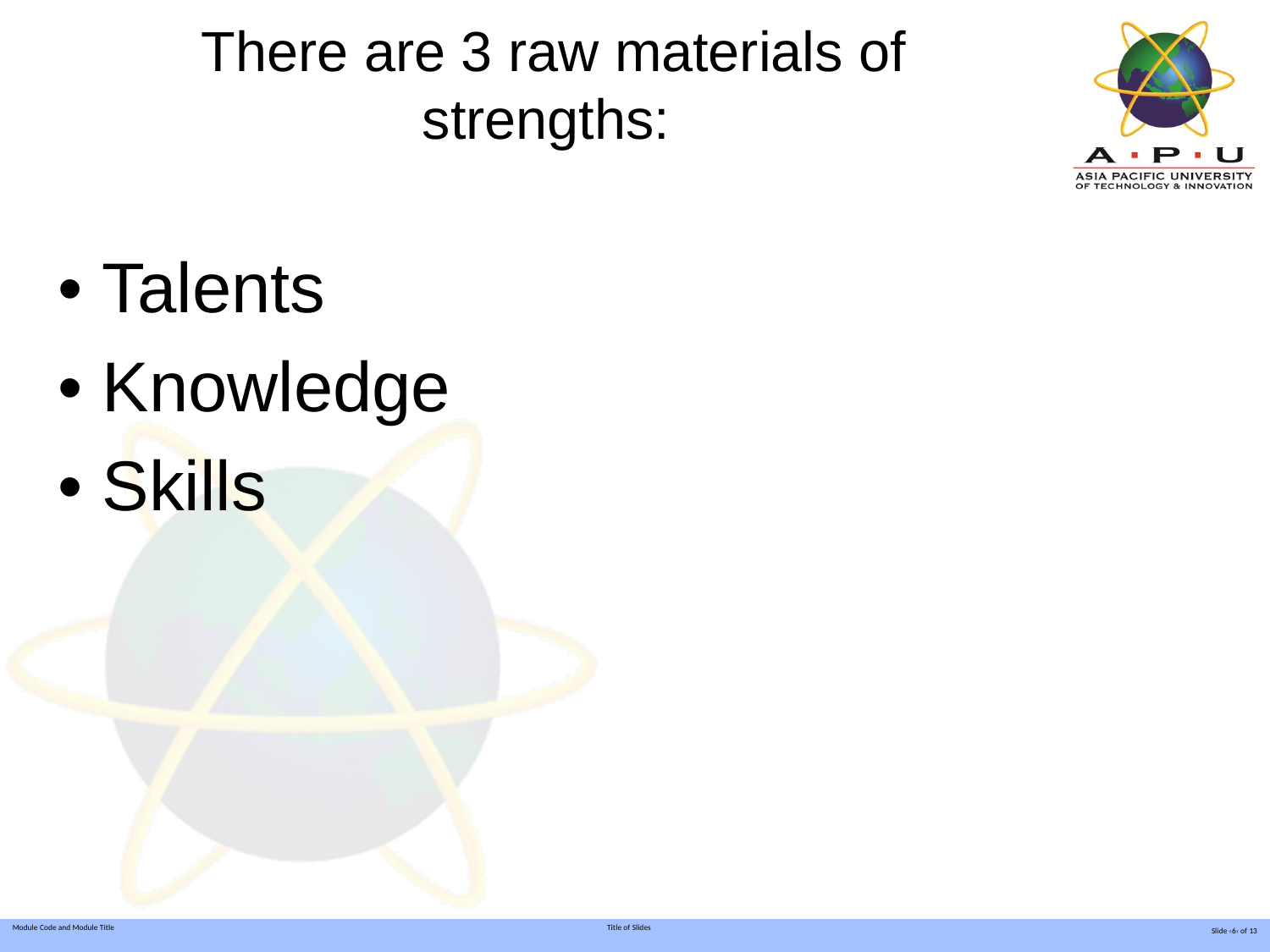

# There are 3 raw materials of strengths:
• Talents
• Knowledge
• Skills
Slide ‹6› of 13